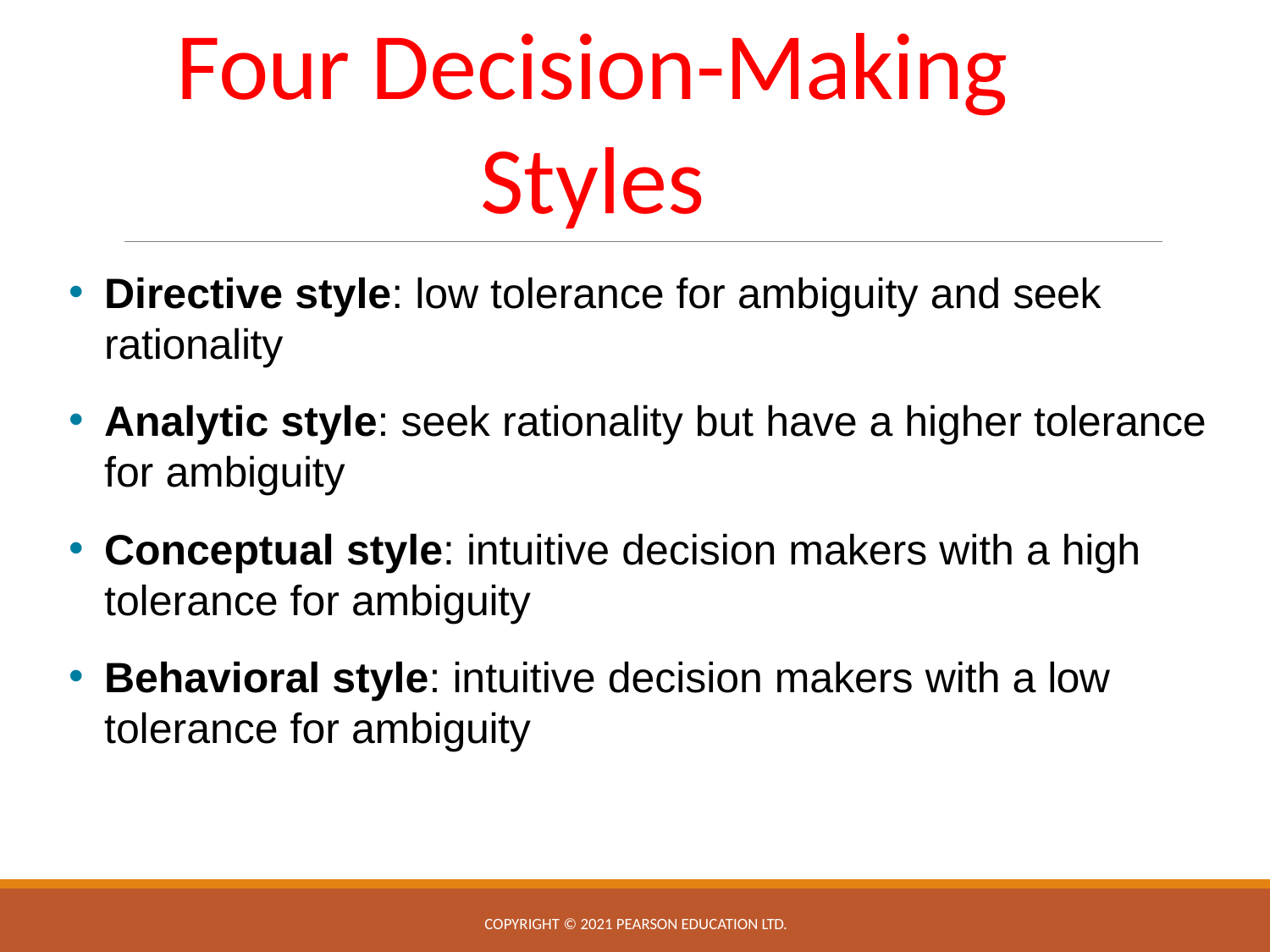

# Four Decision-Making Styles
Directive style: low tolerance for ambiguity and seek rationality
Analytic style: seek rationality but have a higher tolerance for ambiguity
Conceptual style: intuitive decision makers with a high tolerance for ambiguity
Behavioral style: intuitive decision makers with a low tolerance for ambiguity
Copyright © 2021 Pearson Education Ltd.